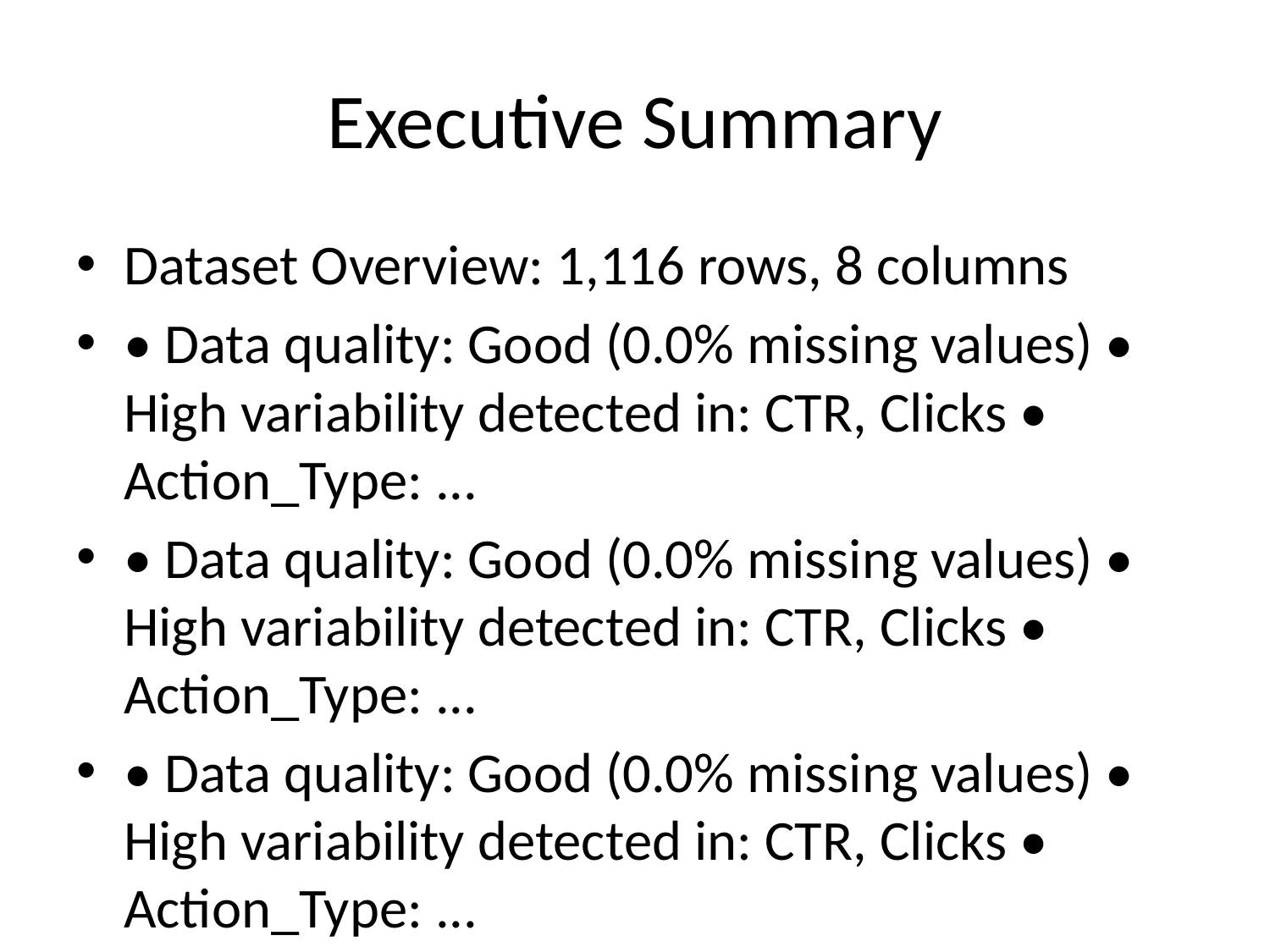

# Executive Summary
Dataset Overview: 1,116 rows, 8 columns
• Data quality: Good (0.0% missing values) • High variability detected in: CTR, Clicks • Action_Type: ...
• Data quality: Good (0.0% missing values) • High variability detected in: CTR, Clicks • Action_Type: ...
• Data quality: Good (0.0% missing values) • High variability detected in: CTR, Clicks • Action_Type: ...
• Data quality: Good (0.0% missing values) • High variability detected in: CTR, Clicks • Action_Type: ...